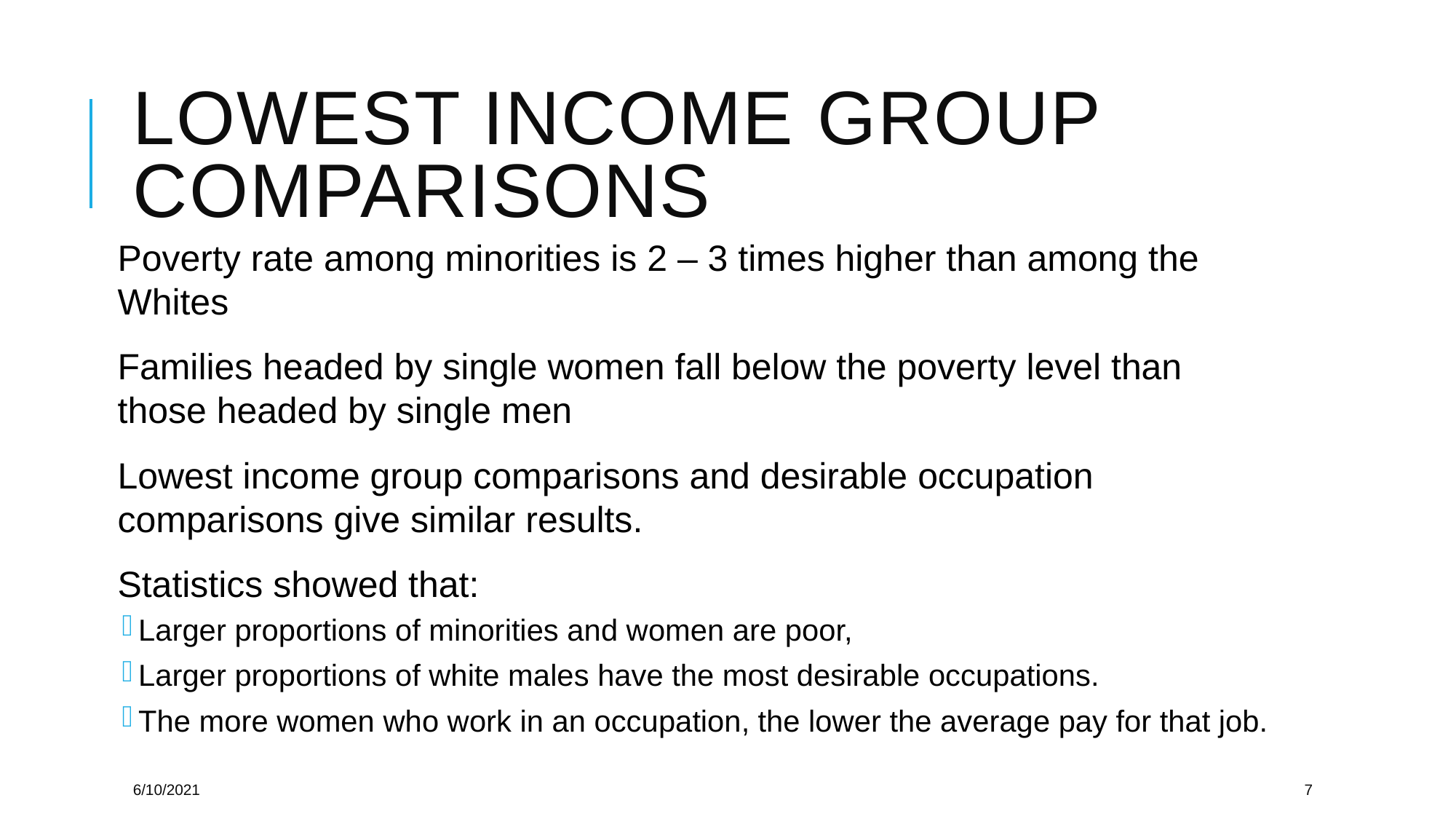

# Lowest Income Group Comparisons
Poverty rate among minorities is 2 – 3 times higher than among the Whites
Families headed by single women fall below the poverty level than those headed by single men
Lowest income group comparisons and desirable occupation comparisons give similar results.
Statistics showed that:
Larger proportions of minorities and women are poor,
Larger proportions of white males have the most desirable occupations.
The more women who work in an occupation, the lower the average pay for that job.
6/10/2021
7